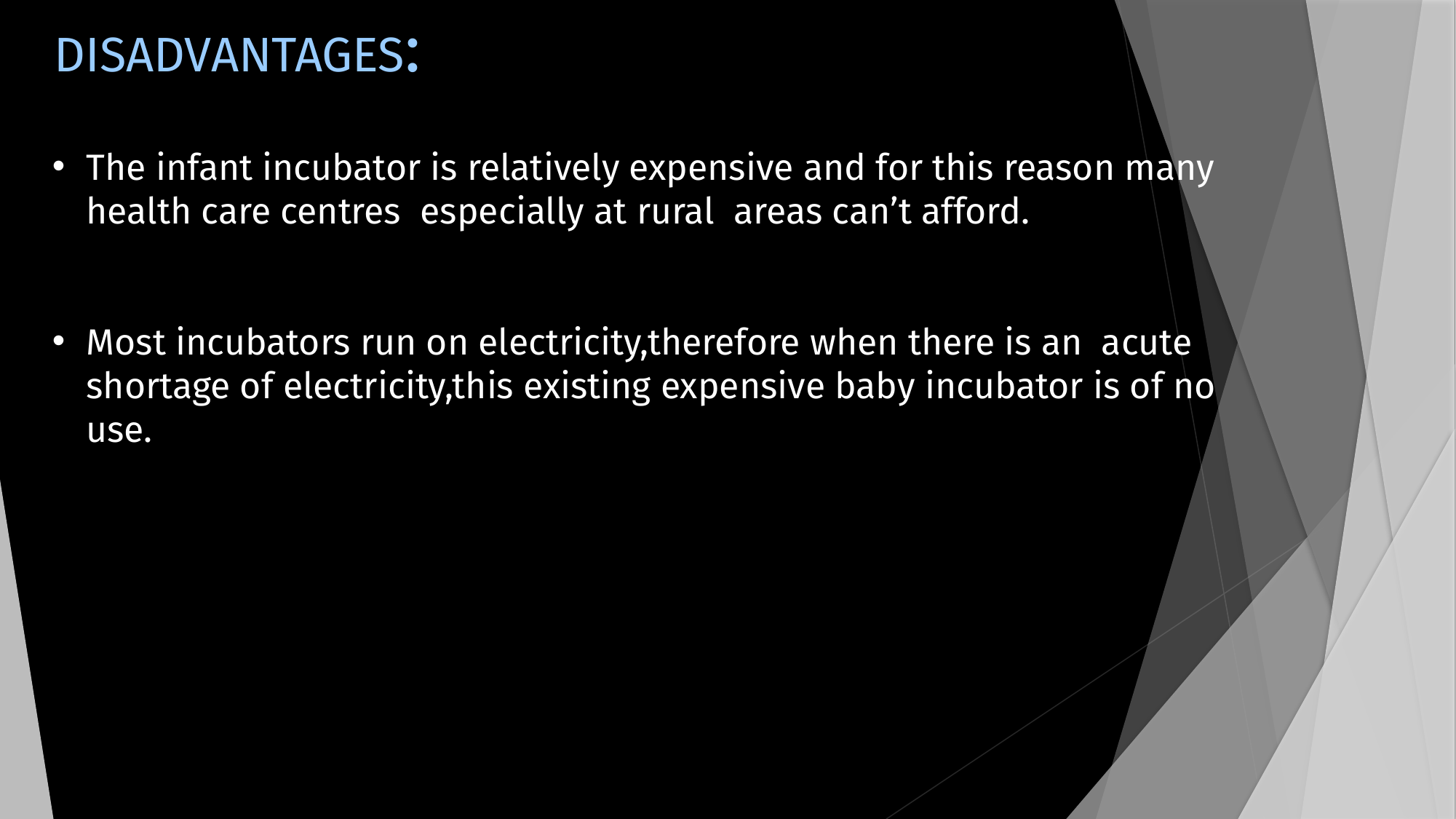

DISADVANTAGES:
The infant incubator is relatively expensive and for this reason many  health care centres  especially at rural  areas can’t afford.

Most incubators run on electricity,therefore when there is an  acute shortage of electricity,this existing expensive baby incubator is of no use.